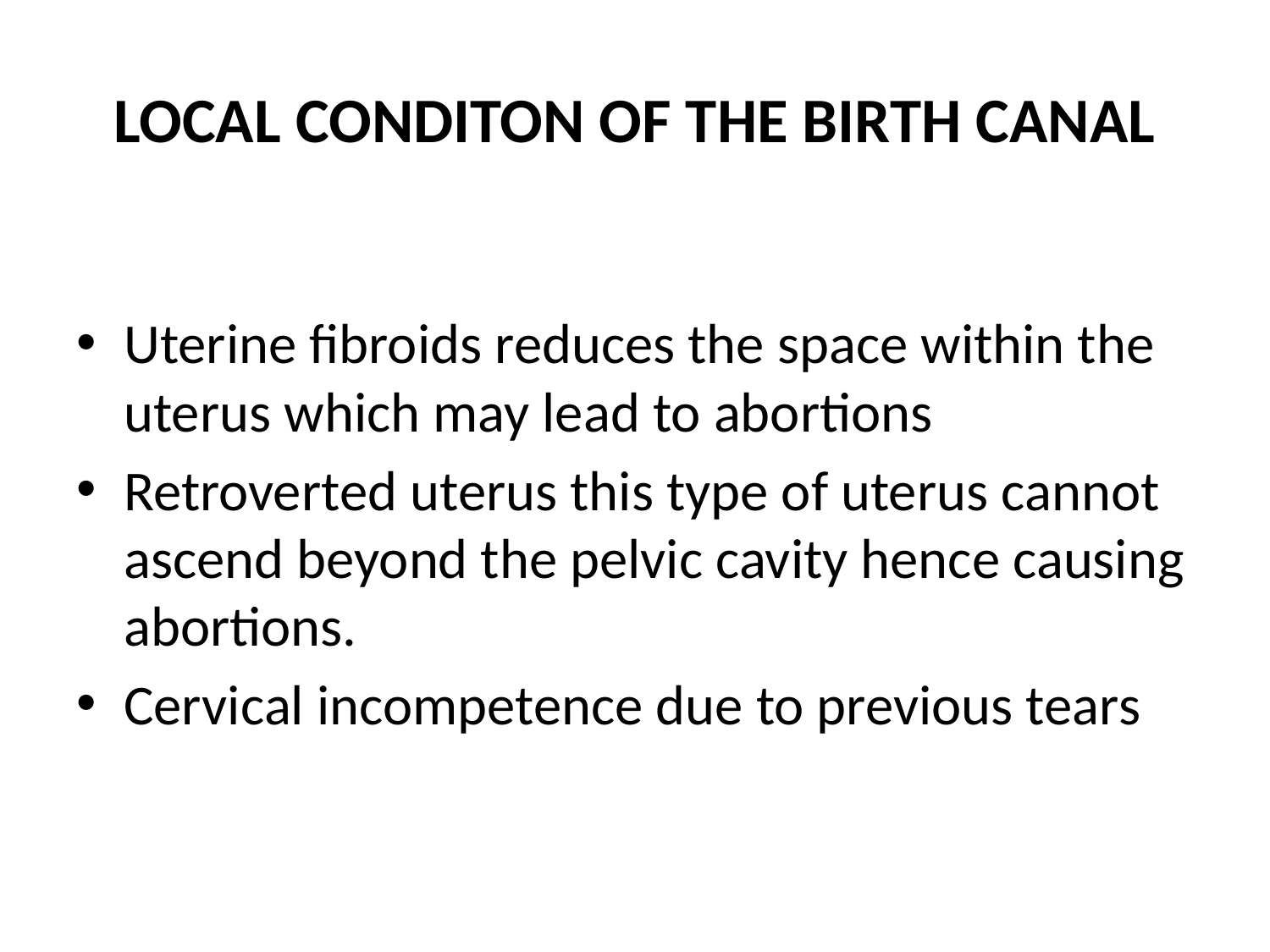

# LOCAL CONDITON OF THE BIRTH CANAL

Uterine fibroids reduces the space within the uterus which may lead to abortions
Retroverted uterus this type of uterus cannot ascend beyond the pelvic cavity hence causing abortions.
Cervical incompetence due to previous tears